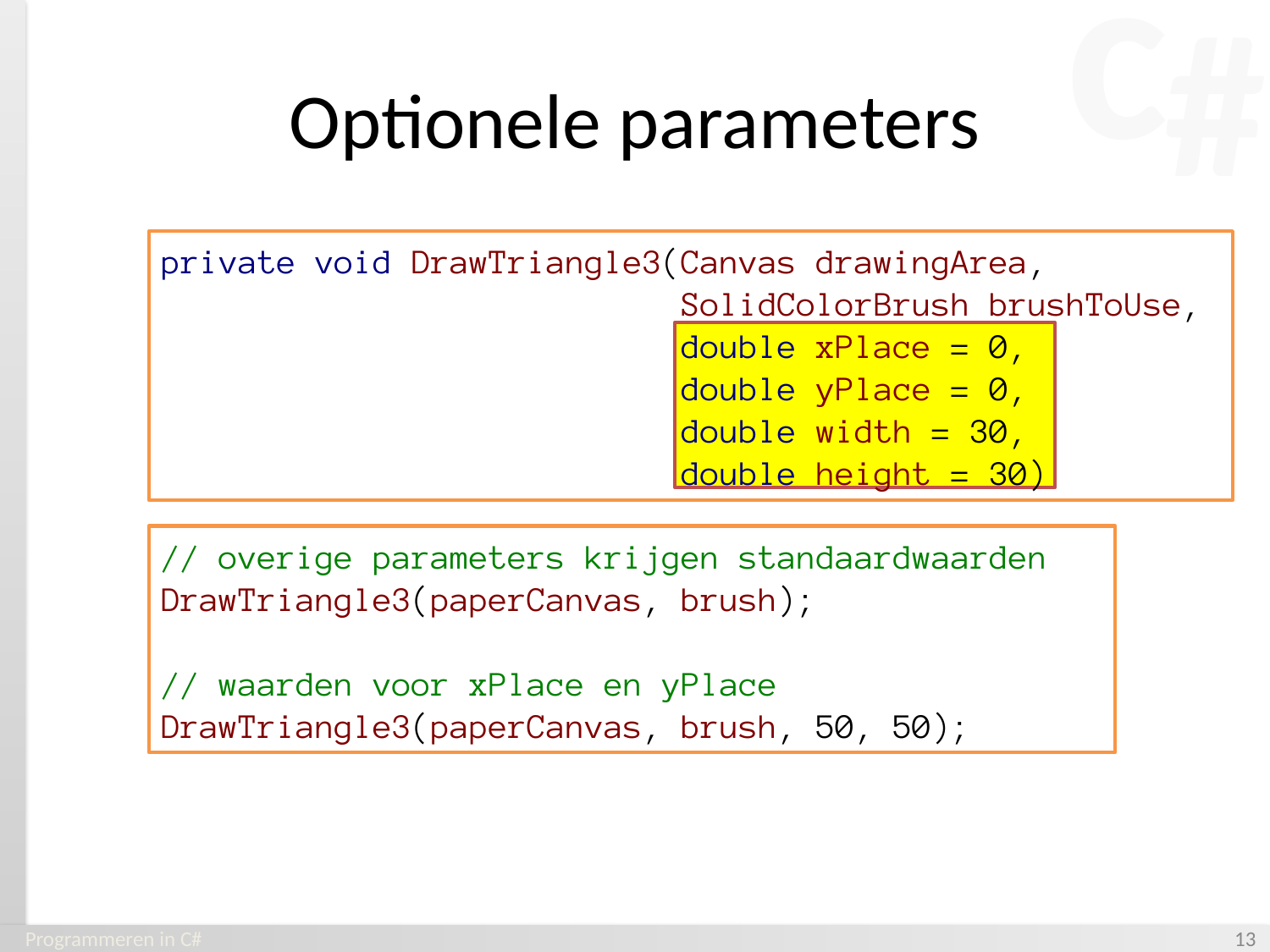

# Optionele parameters
private void DrawTriangle3(Canvas drawingArea,
                           SolidColorBrush brushToUse,
                           double xPlace = 0,
                           double yPlace = 0,
                           double width = 30,
                           double height = 30)

// overige parameters krijgen standaardwaarden
DrawTriangle3(paperCanvas, brush);
// waarden voor xPlace en yPlace
DrawTriangle3(paperCanvas, brush, 50, 50);
Programmeren in C#
13